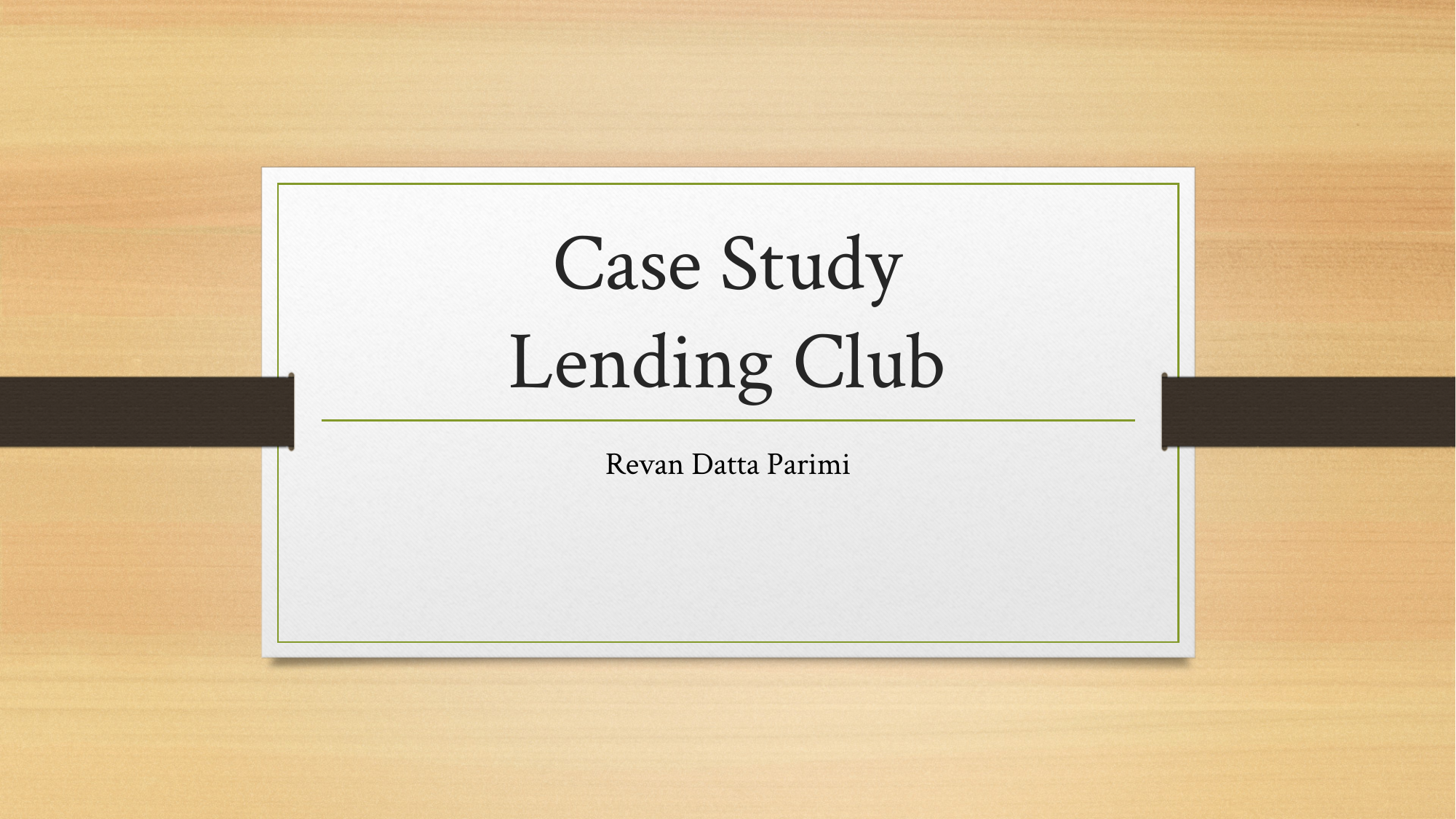

# Case Study Lending Club
Revan Datta Parimi